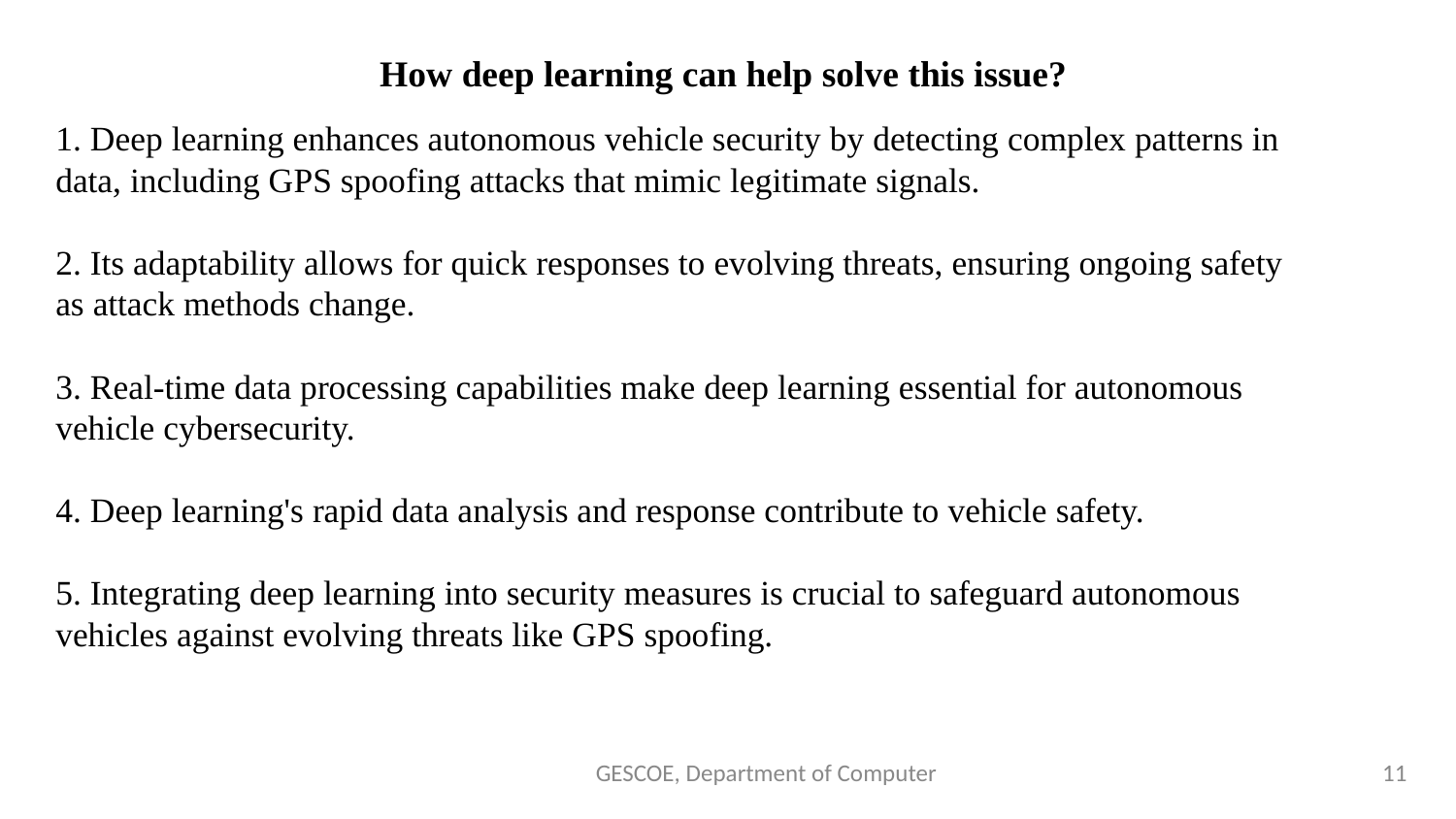

How deep learning can help solve this issue?
1. Deep learning enhances autonomous vehicle security by detecting complex patterns in data, including GPS spoofing attacks that mimic legitimate signals.

2. Its adaptability allows for quick responses to evolving threats, ensuring ongoing safety as attack methods change.

3. Real-time data processing capabilities make deep learning essential for autonomous vehicle cybersecurity.

4. Deep learning's rapid data analysis and response contribute to vehicle safety.

5. Integrating deep learning into security measures is crucial to safeguard autonomous vehicles against evolving threats like GPS spoofing.

GESCOE, Department of Computer
11